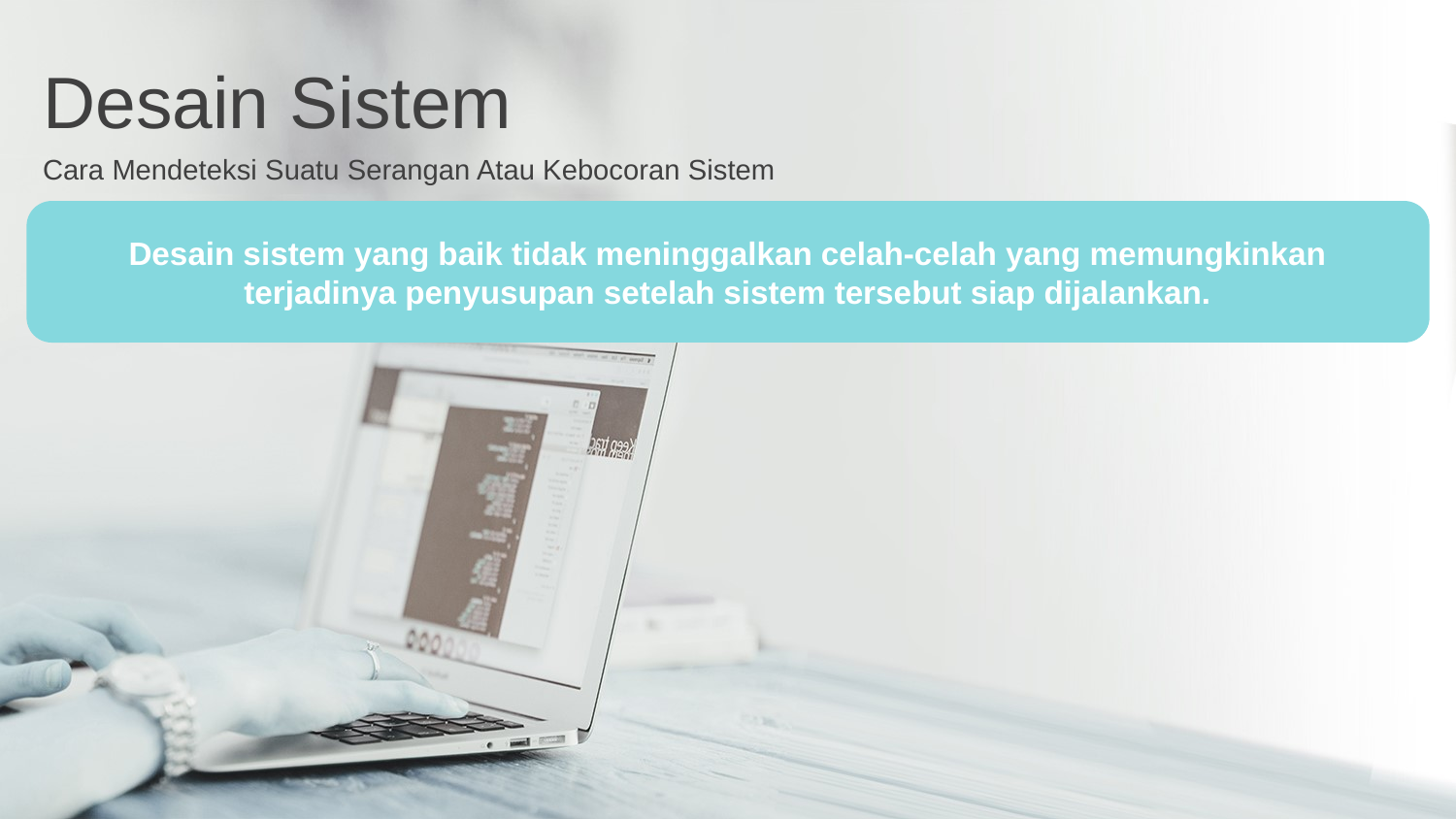

Desain Sistem
Cara Mendeteksi Suatu Serangan Atau Kebocoran Sistem
Desain sistem yang baik tidak meninggalkan celah-celah yang memungkinkan terjadinya penyusupan setelah sistem tersebut siap dijalankan.